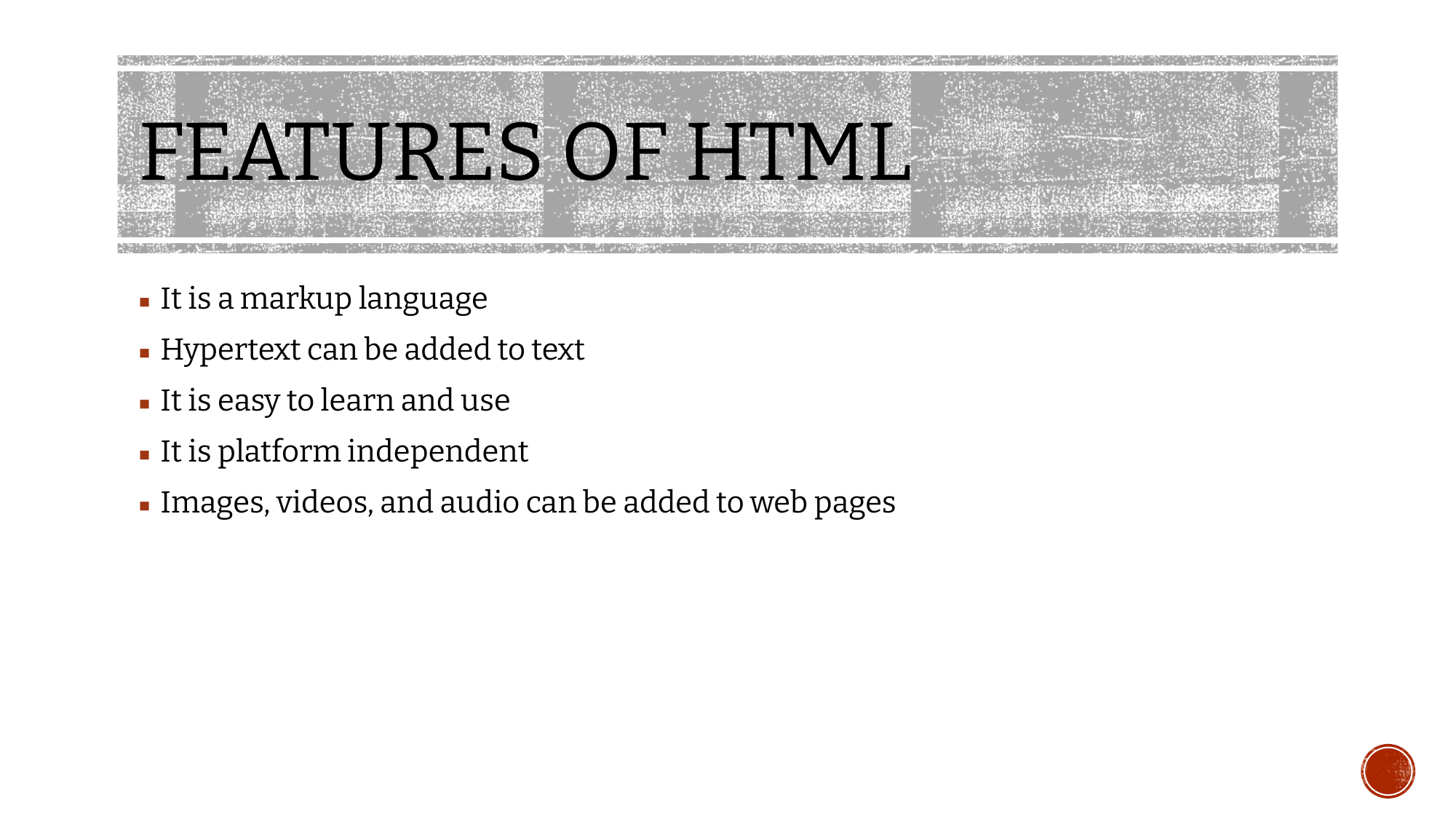

# FEATURES OF HTML

It is a markup language
Hypertext can be added to text
It is easy to learn and use
It is platform independent
Images, videos, and audio can be added to web pages